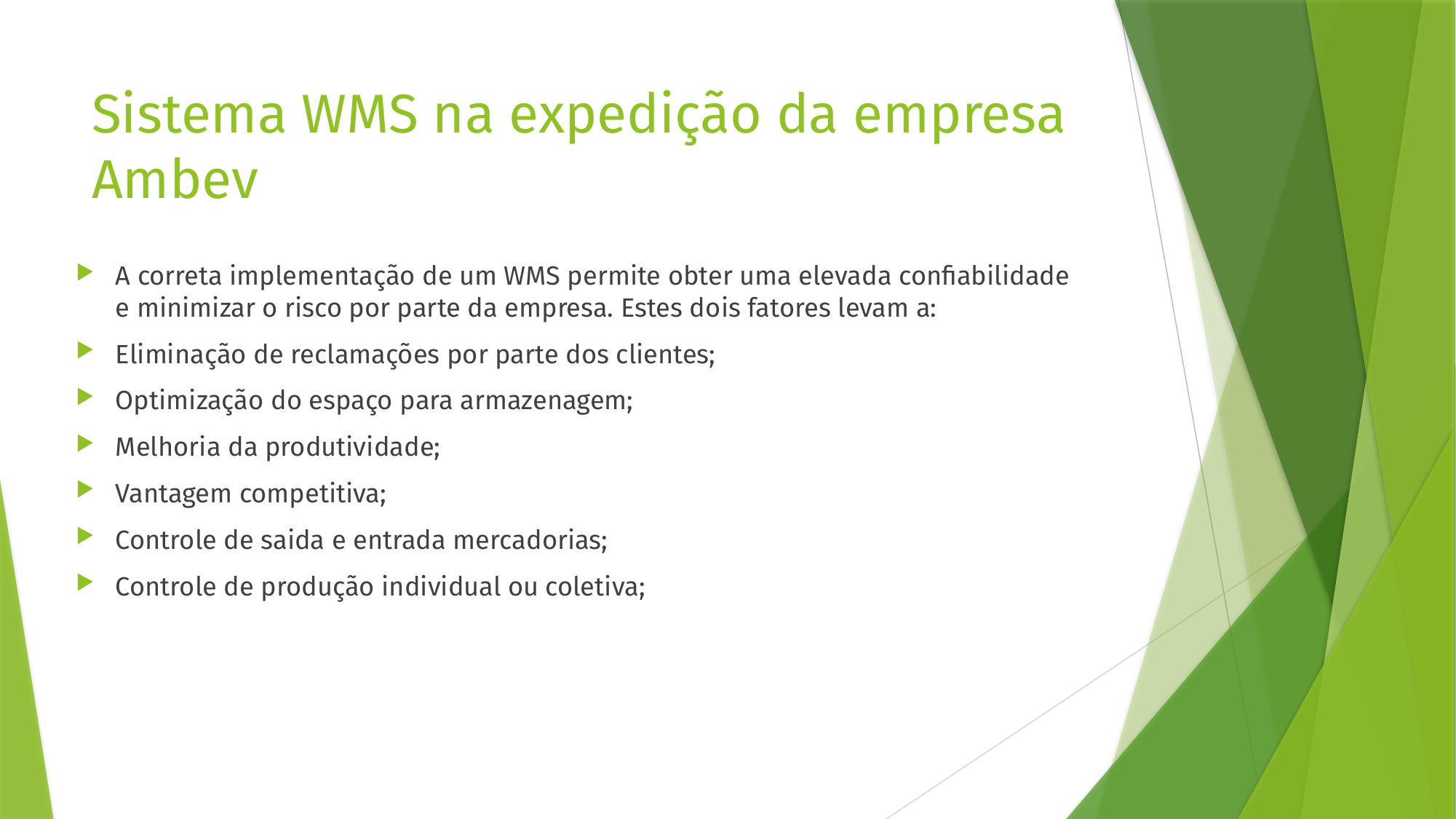

# Sistema WMS na expedição da empresa Ambev
A correta implementação de um WMS permite obter uma elevada confiabilidade e minimizar o risco por parte da empresa. Estes dois fatores levam a:
Eliminação de reclamações por parte dos clientes;
Optimização do espaço para armazenagem;
Melhoria da produtividade;
Vantagem competitiva;
Controle de saida e entrada mercadorias;
Controle de produção individual ou coletiva;